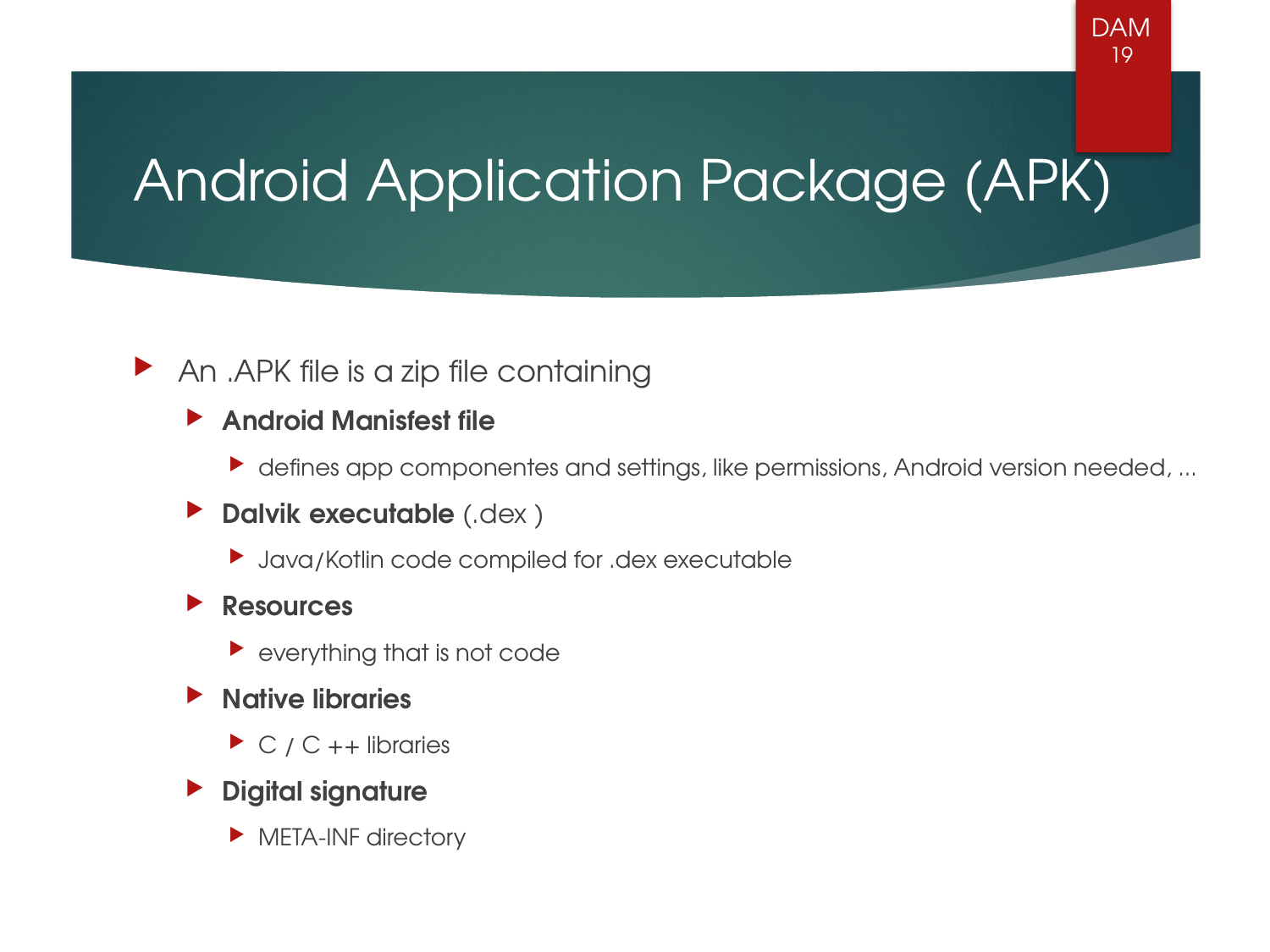

DAM
19
# Android Application Package (APK)
An .APK file is a zip file containing
Android Manisfest file
defines app componentes and settings, like permissions, Android version needed, ...
Dalvik executable (.dex )
Java/Kotlin code compiled for .dex executable
Resources
everything that is not code
Native libraries
C / C ++ libraries
Digital signature
META-INF directory